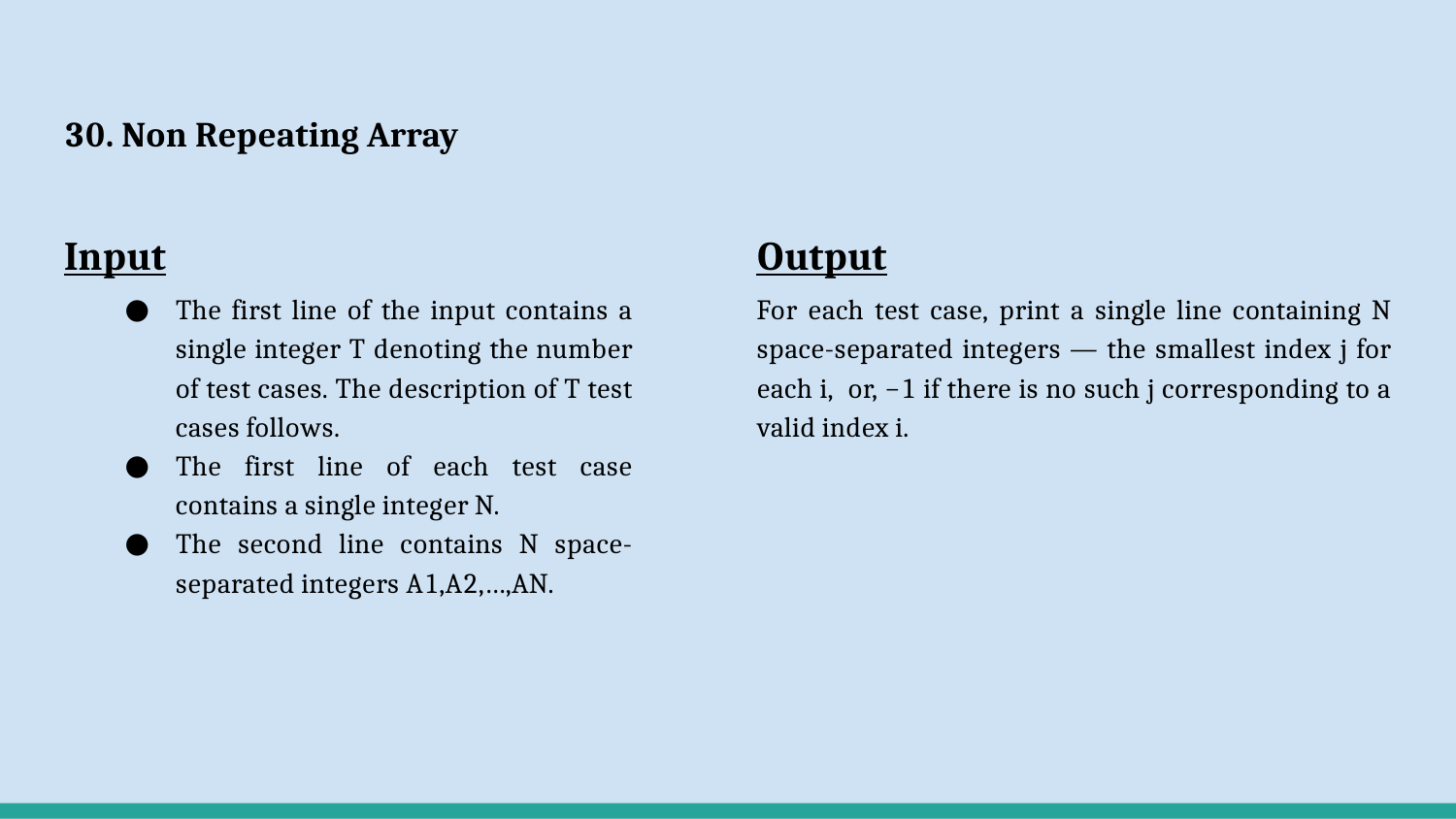

# 30. Non Repeating Array

Input
The first line of the input contains a single integer T denoting the number of test cases. The description of T test cases follows.
The first line of each test case contains a single integer N.
The second line contains N space-separated integers A1,A2,…,AN.

Output
For each test case, print a single line containing N space-separated integers — the smallest index j for each i,  or, −1 if there is no such j corresponding to a valid index i.